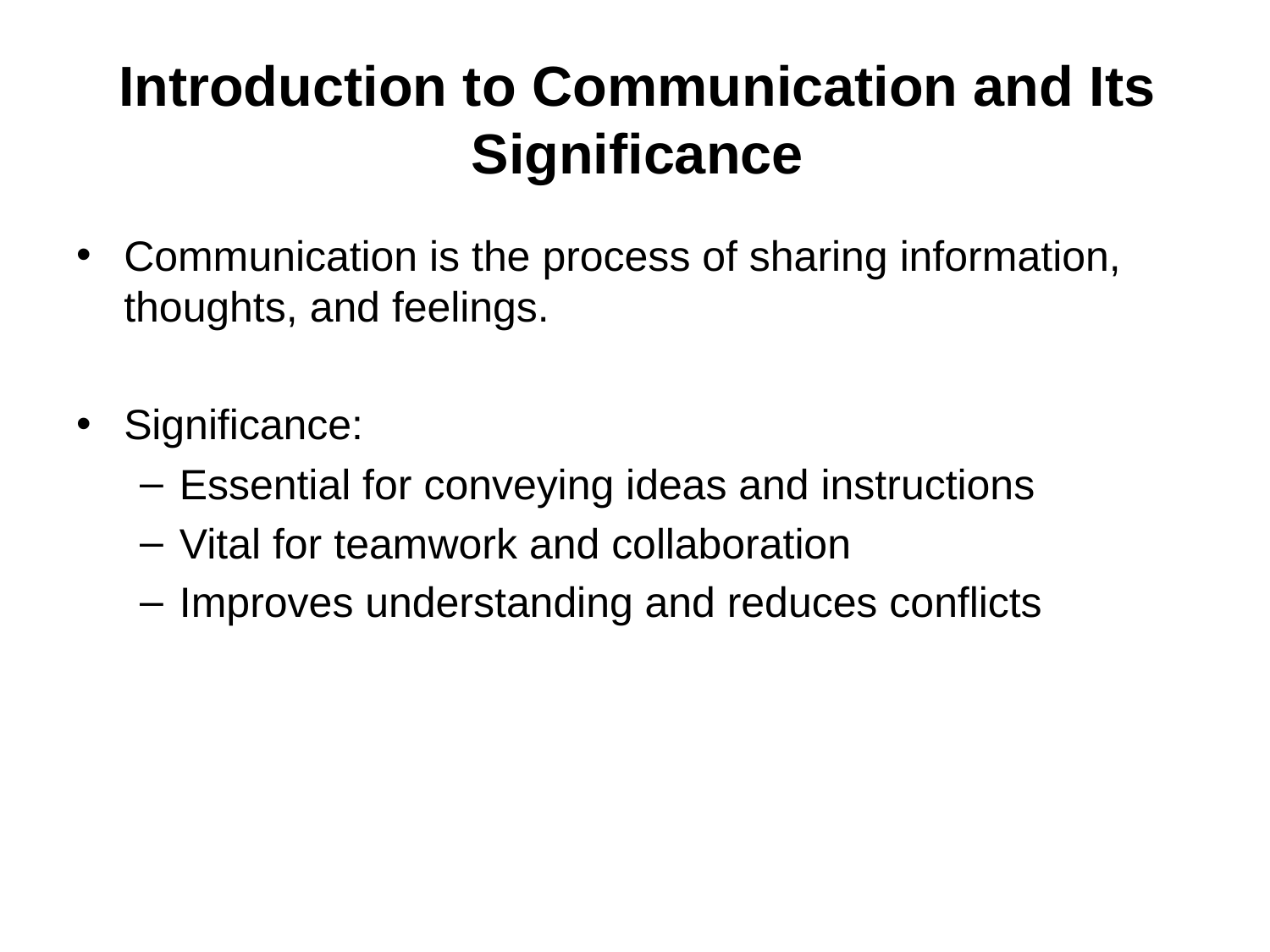

# Introduction to Communication and Its Significance
Communication is the process of sharing information, thoughts, and feelings.

Significance:
Essential for conveying ideas and instructions
Vital for teamwork and collaboration
Improves understanding and reduces conflicts